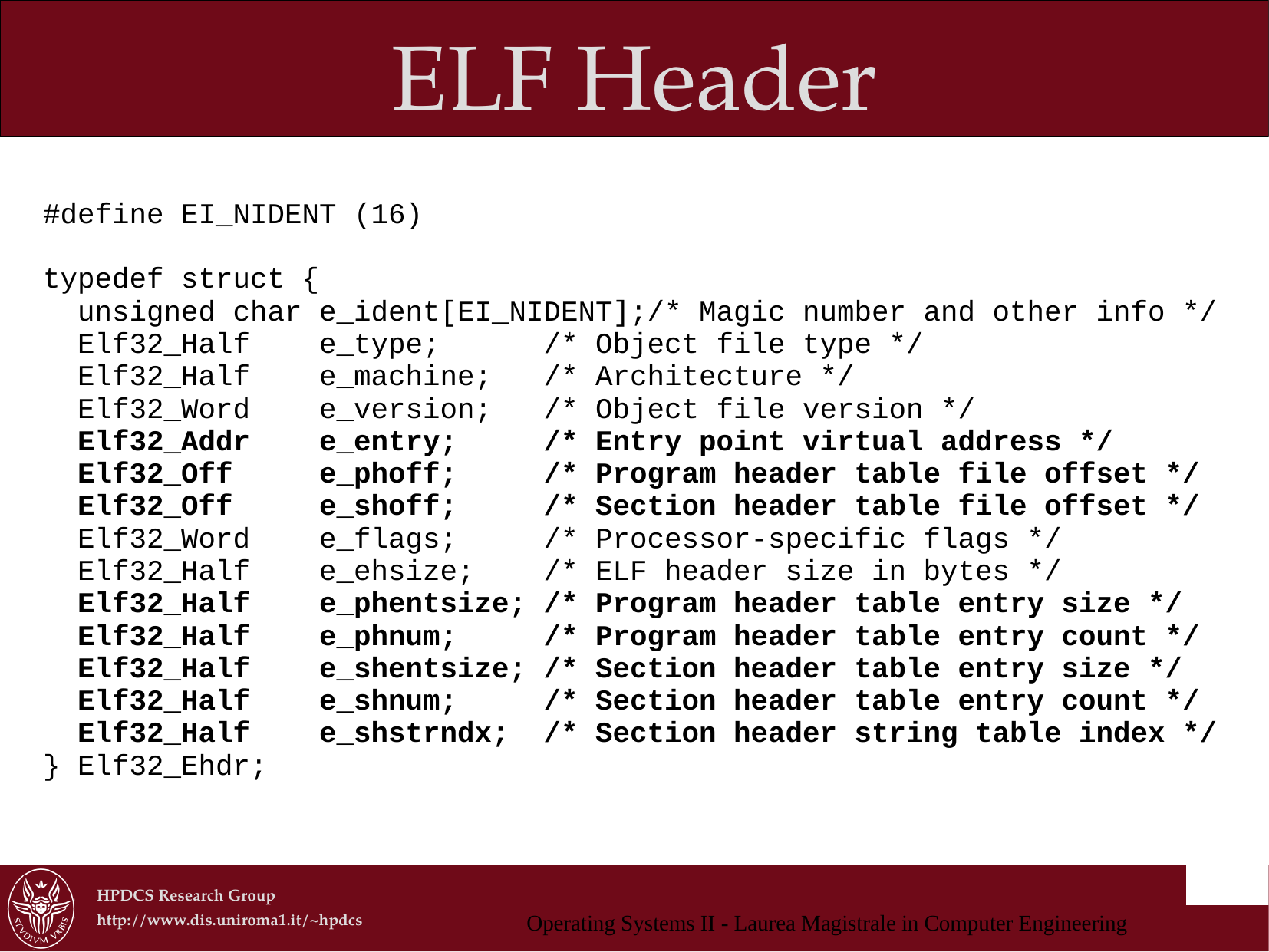

ELF Header
#define EI_NIDENT (16)

typedef struct {
  unsigned char e_ident[EI_NIDENT];/* Magic number and other info */
  Elf32_Half    e_type;      /* Object file type */
  Elf32_Half    e_machine;   /* Architecture */
  Elf32_Word    e_version;   /* Object file version */
  Elf32_Addr    e_entry;     /* Entry point virtual address */
  Elf32_Off     e_phoff;     /* Program header table file offset */
  Elf32_Off     e_shoff;     /* Section header table file offset */
  Elf32_Word    e_flags;     /* Processor-specific flags */
  Elf32_Half    e_ehsize;    /* ELF header size in bytes */
  Elf32_Half    e_phentsize; /* Program header table entry size */
  Elf32_Half    e_phnum;     /* Program header table entry count */
  Elf32_Half    e_shentsize; /* Section header table entry size */
  Elf32_Half    e_shnum;     /* Section header table entry count */
  Elf32_Half    e_shstrndx;  /* Section header string table index */
} Elf32_Ehdr;

Operating Systems II - Laurea Magistrale in Computer Engineering